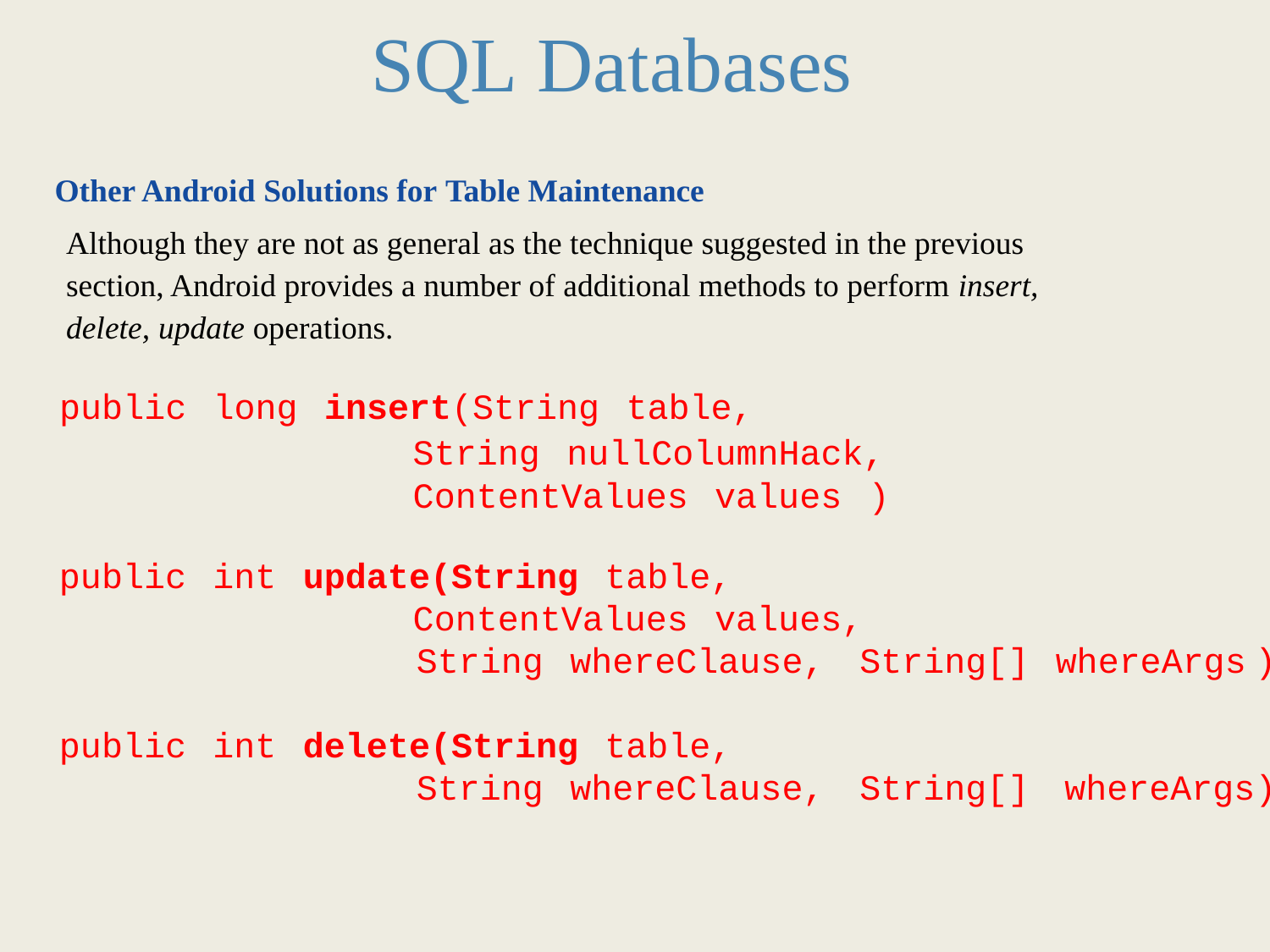

SQL Databases
Other Android Solutions for Table Maintenance
Although they are not as general as the technique suggested in the previous
section, Android provides a number of additional methods to perform insert,
delete, update operations.
public   long   insert(String   table,
String   nullColumnHack,
ContentValues   values   )
public   int   update(String   table,
ContentValues   values,
String   whereClause,    String[]   whereArgs )
public   int   delete(String   table,
String   whereClause,    String[]    whereArgs)